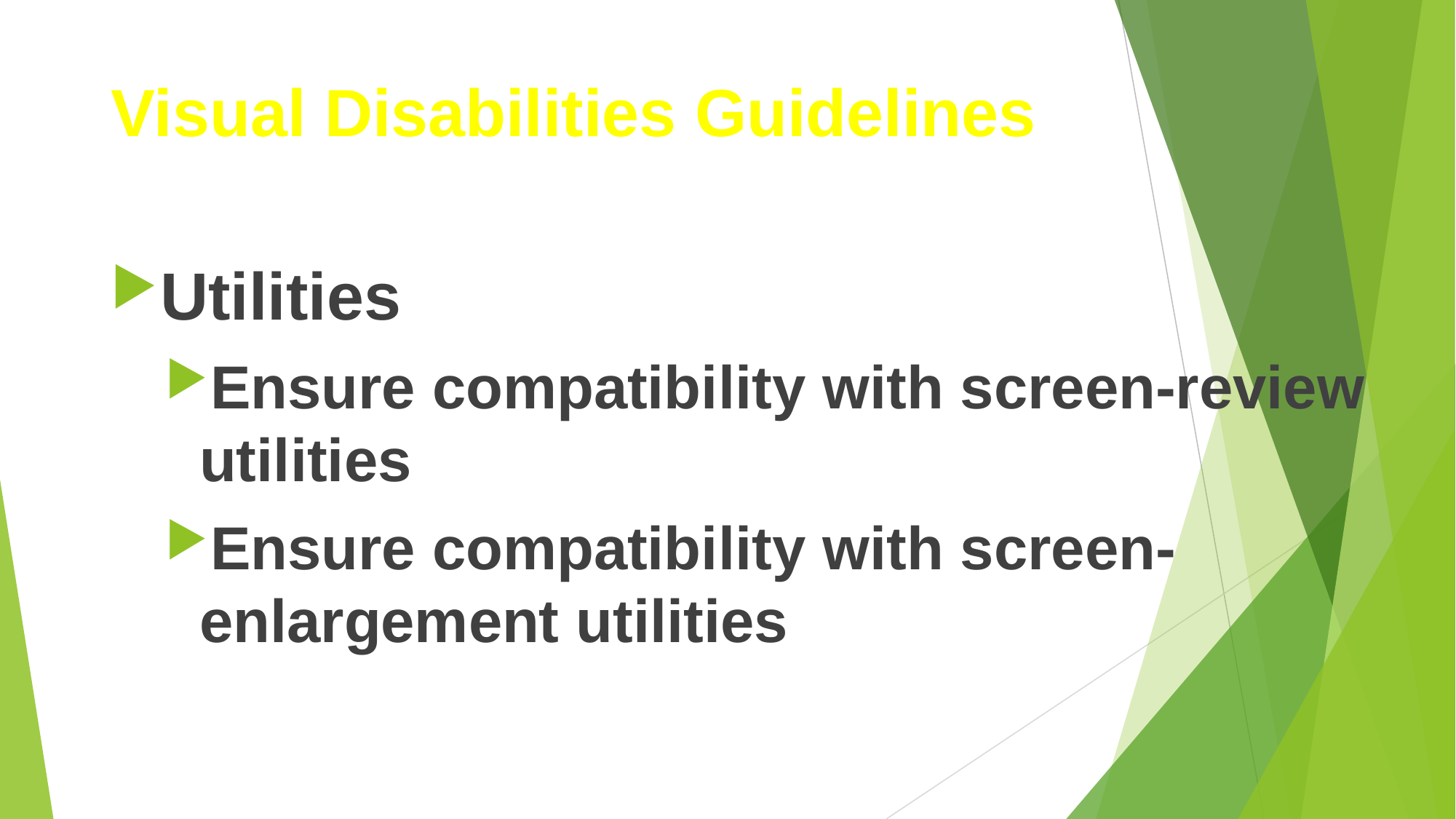

Visual Disabilities Guidelines

Utilities
Ensure compatibility with screen-review utilities
Ensure compatibility with screen-enlargement utilities

#